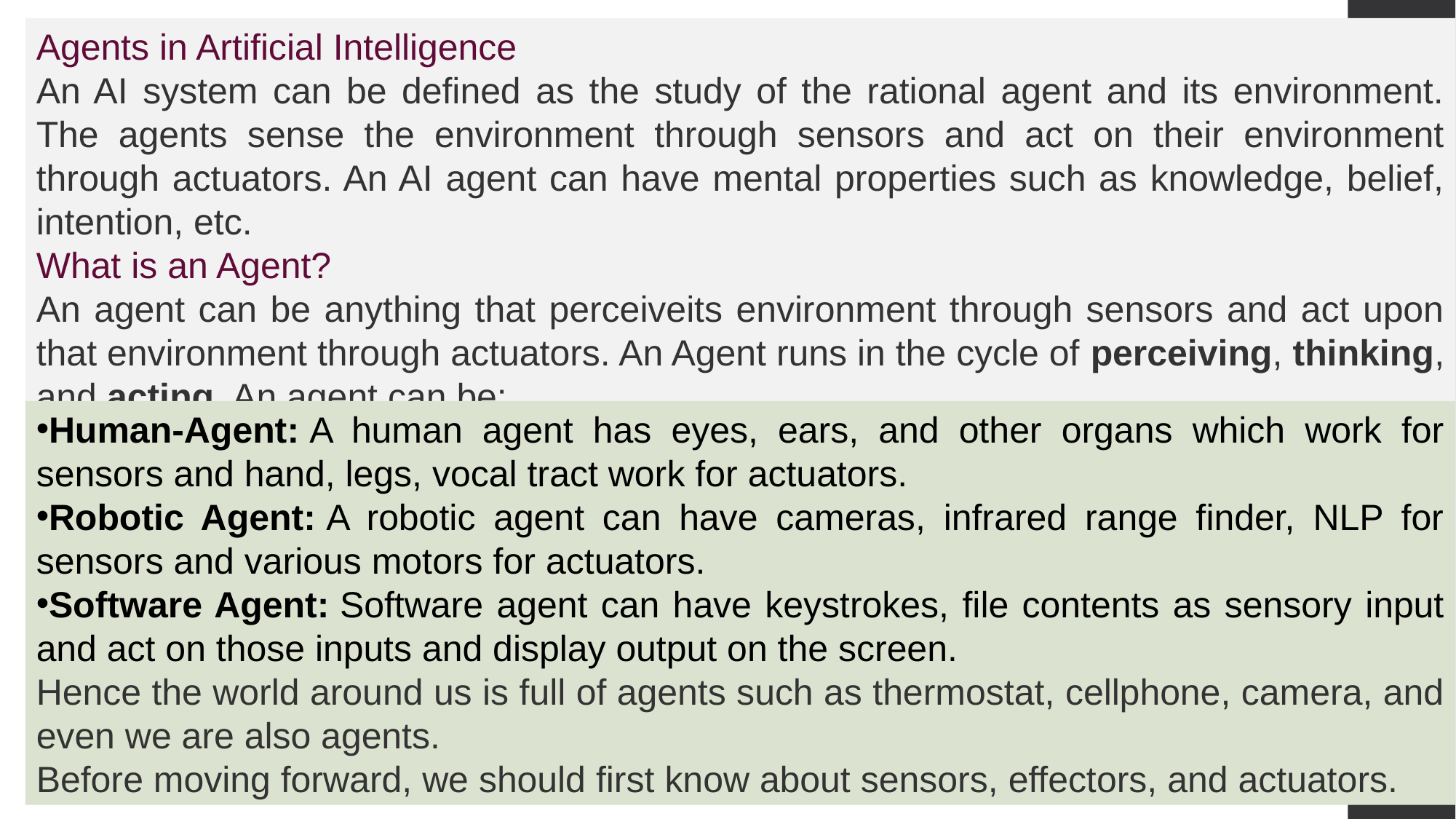

Agents in Artificial Intelligence
An AI system can be defined as the study of the rational agent and its environment. The agents sense the environment through sensors and act on their environment through actuators. An AI agent can have mental properties such as knowledge, belief, intention, etc.
What is an Agent?
An agent can be anything that perceiveits environment through sensors and act upon that environment through actuators. An Agent runs in the cycle of perceiving, thinking, and acting. An agent can be:
Human-Agent: A human agent has eyes, ears, and other organs which work for sensors and hand, legs, vocal tract work for actuators.
Robotic Agent: A robotic agent can have cameras, infrared range finder, NLP for sensors and various motors for actuators.
Software Agent: Software agent can have keystrokes, file contents as sensory input and act on those inputs and display output on the screen.
Hence the world around us is full of agents such as thermostat, cellphone, camera, and even we are also agents.
Before moving forward, we should first know about sensors, effectors, and actuators.